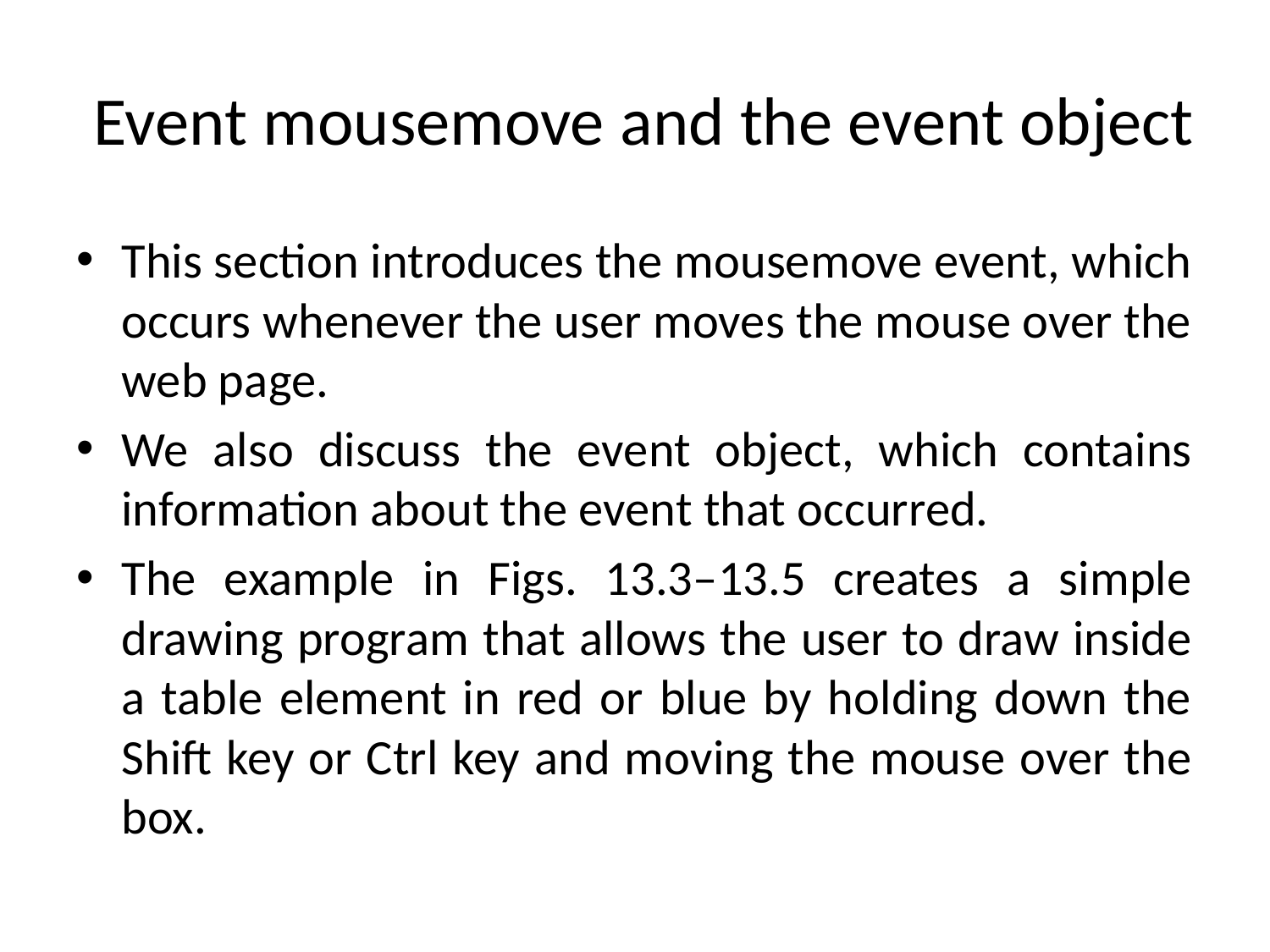

# Event mousemove and the event object
This section introduces the mousemove event, which occurs whenever the user moves the mouse over the web page.
We also discuss the event object, which contains information about the event that occurred.
The example in Figs. 13.3–13.5 creates a simple drawing program that allows the user to draw inside a table element in red or blue by holding down the Shift key or Ctrl key and moving the mouse over the box.